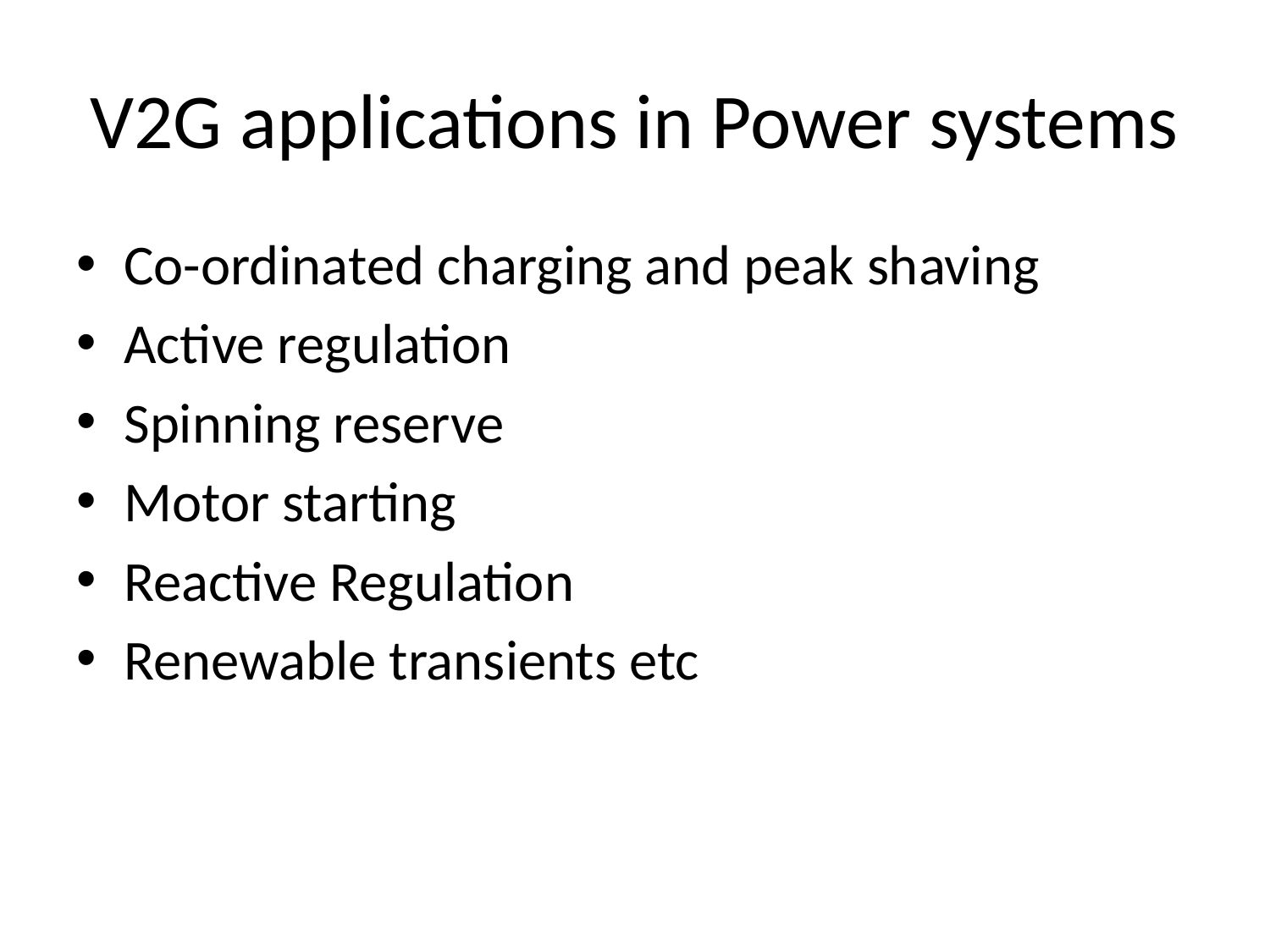

# V2G applications in Power systems
Co-ordinated charging and peak shaving
Active regulation
Spinning reserve
Motor starting
Reactive Regulation
Renewable transients etc